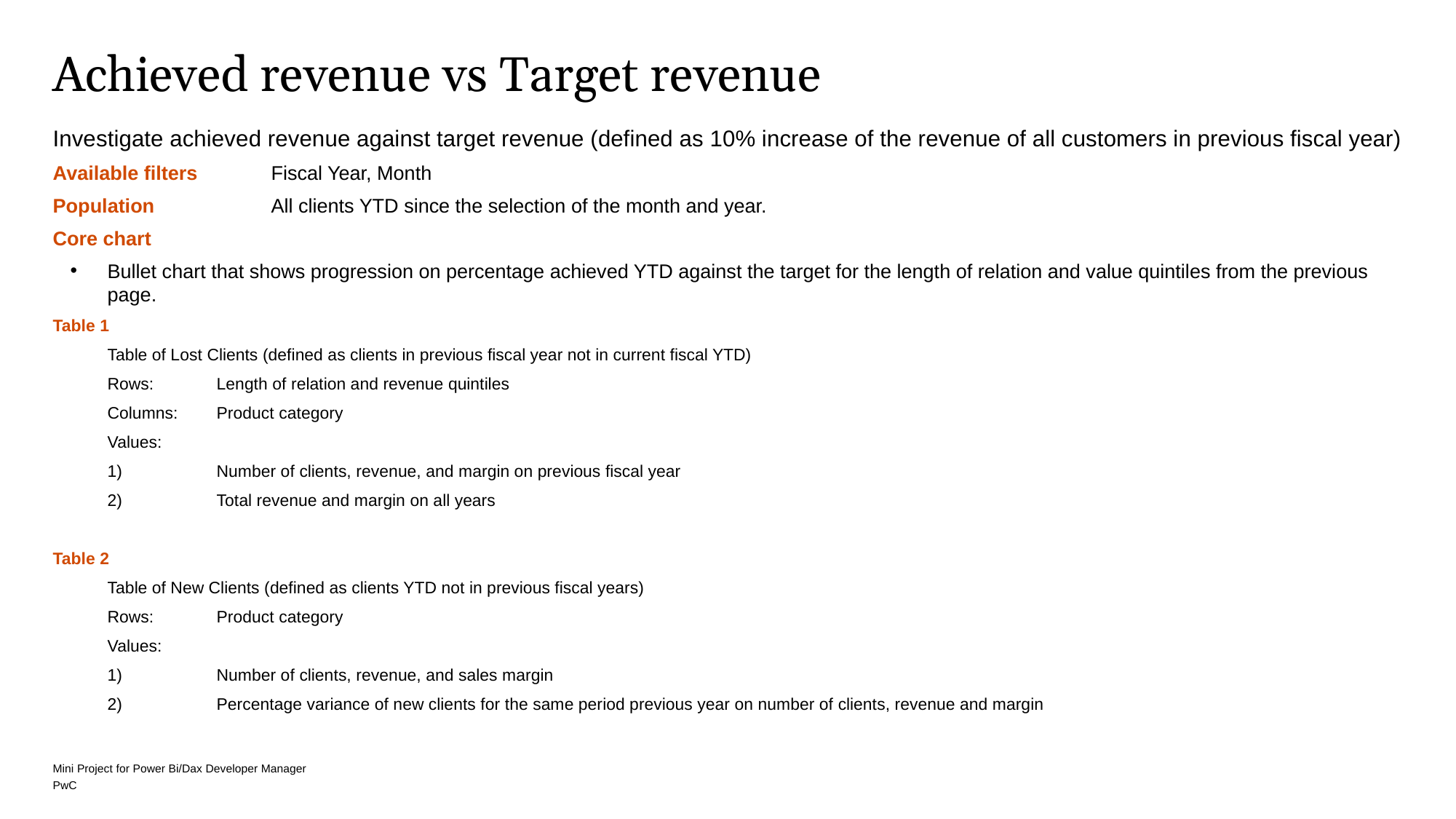

# Achieved revenue vs Target revenue
Investigate achieved revenue against target revenue (defined as 10% increase of the revenue of all customers in previous fiscal year)
Available filters	Fiscal Year, Month
Population		All clients YTD since the selection of the month and year.
Core chart
Bullet chart that shows progression on percentage achieved YTD against the target for the length of relation and value quintiles from the previous page.
Table 1
Table of Lost Clients (defined as clients in previous fiscal year not in current fiscal YTD)
Rows: 	Length of relation and revenue quintiles
Columns: 	Product category
Values:
1)	Number of clients, revenue, and margin on previous fiscal year
2)	Total revenue and margin on all years

Table 2
Table of New Clients (defined as clients YTD not in previous fiscal years)
Rows: 	Product category
Values:
1)	Number of clients, revenue, and sales margin
2)	Percentage variance of new clients for the same period previous year on number of clients, revenue and margin